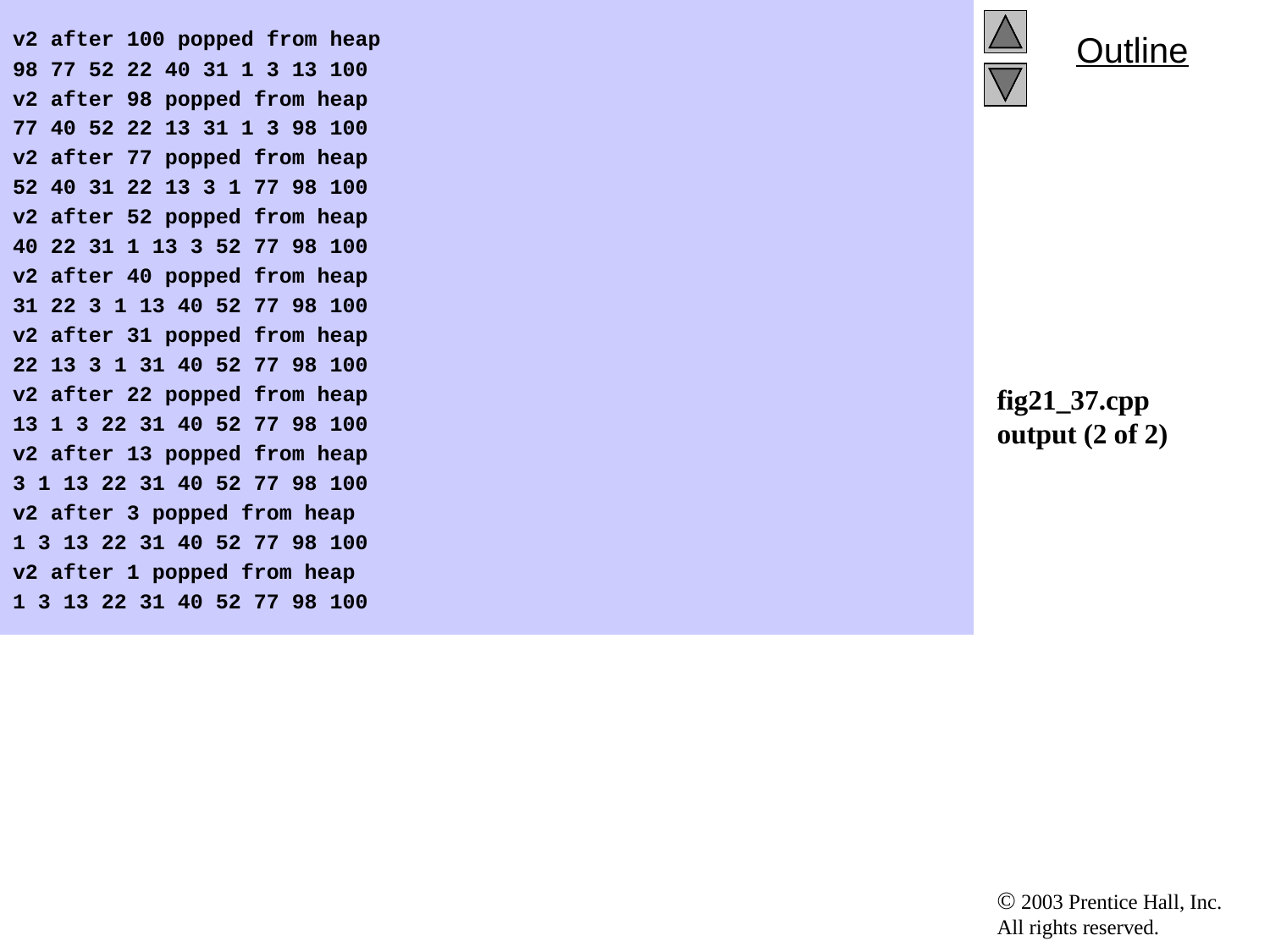

v2 after 100 popped from heap
98 77 52 22 40 31 1 3 13 100
v2 after 98 popped from heap
77 40 52 22 13 31 1 3 98 100
v2 after 77 popped from heap
52 40 31 22 13 3 1 77 98 100
v2 after 52 popped from heap
40 22 31 1 13 3 52 77 98 100
v2 after 40 popped from heap
31 22 3 1 13 40 52 77 98 100
v2 after 31 popped from heap
22 13 3 1 31 40 52 77 98 100
v2 after 22 popped from heap
13 1 3 22 31 40 52 77 98 100
v2 after 13 popped from heap
3 1 13 22 31 40 52 77 98 100
v2 after 3 popped from heap
1 3 13 22 31 40 52 77 98 100
v2 after 1 popped from heap
1 3 13 22 31 40 52 77 98 100

# fig21_37.cpp output (2 of 2)